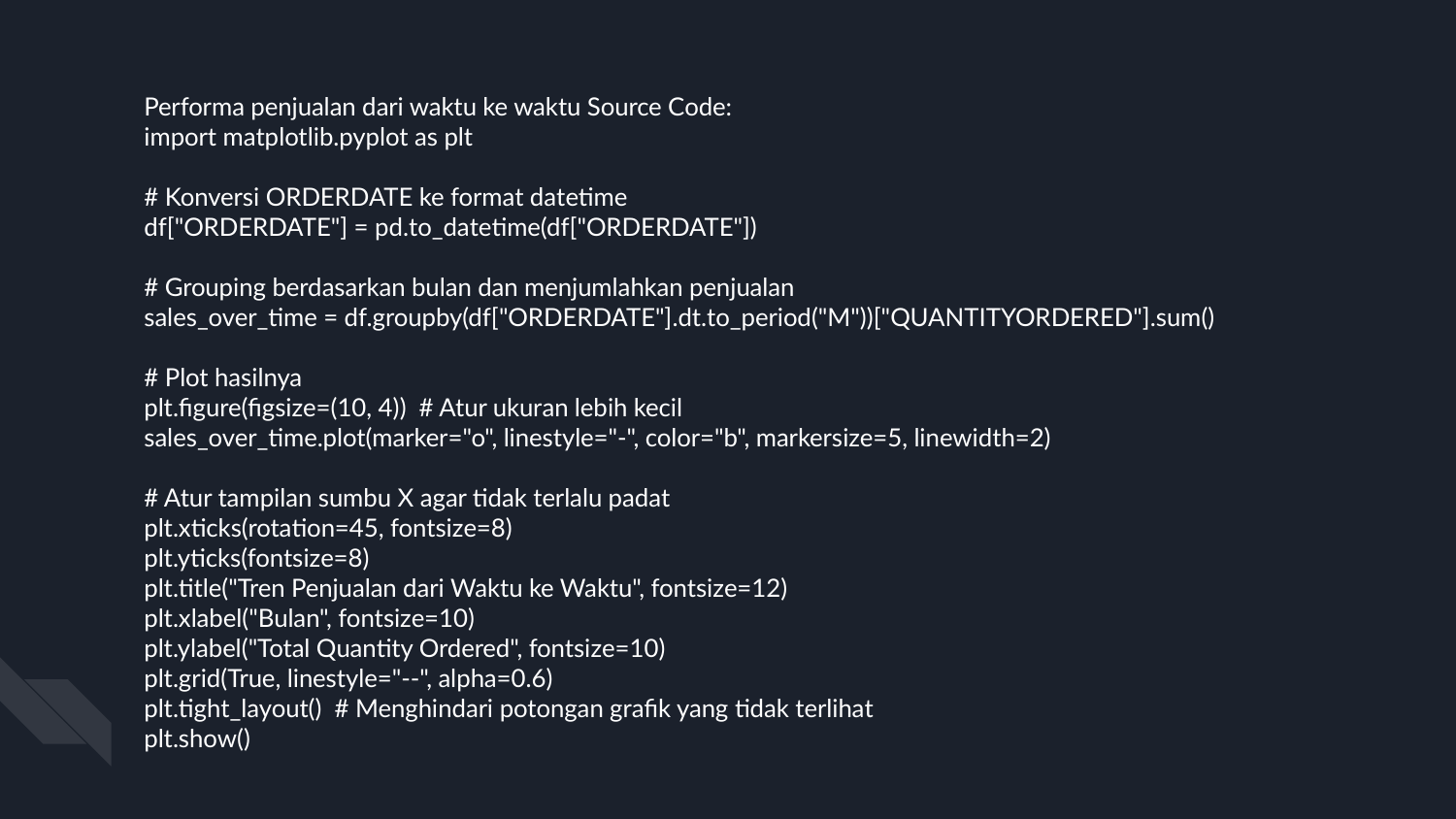

Performa penjualan dari waktu ke waktu Source Code:
import matplotlib.pyplot as plt

# Konversi ORDERDATE ke format datetime
df["ORDERDATE"] = pd.to_datetime(df["ORDERDATE"])

# Grouping berdasarkan bulan dan menjumlahkan penjualan
sales_over_time = df.groupby(df["ORDERDATE"].dt.to_period("M"))["QUANTITYORDERED"].sum()

# Plot hasilnya
plt.figure(figsize=(10, 4))  # Atur ukuran lebih kecil
sales_over_time.plot(marker="o", linestyle="-", color="b", markersize=5, linewidth=2)

# Atur tampilan sumbu X agar tidak terlalu padat
plt.xticks(rotation=45, fontsize=8)
plt.yticks(fontsize=8)
plt.title("Tren Penjualan dari Waktu ke Waktu", fontsize=12)
plt.xlabel("Bulan", fontsize=10)
plt.ylabel("Total Quantity Ordered", fontsize=10)
plt.grid(True, linestyle="--", alpha=0.6)
plt.tight_layout()  # Menghindari potongan grafik yang tidak terlihat
plt.show()